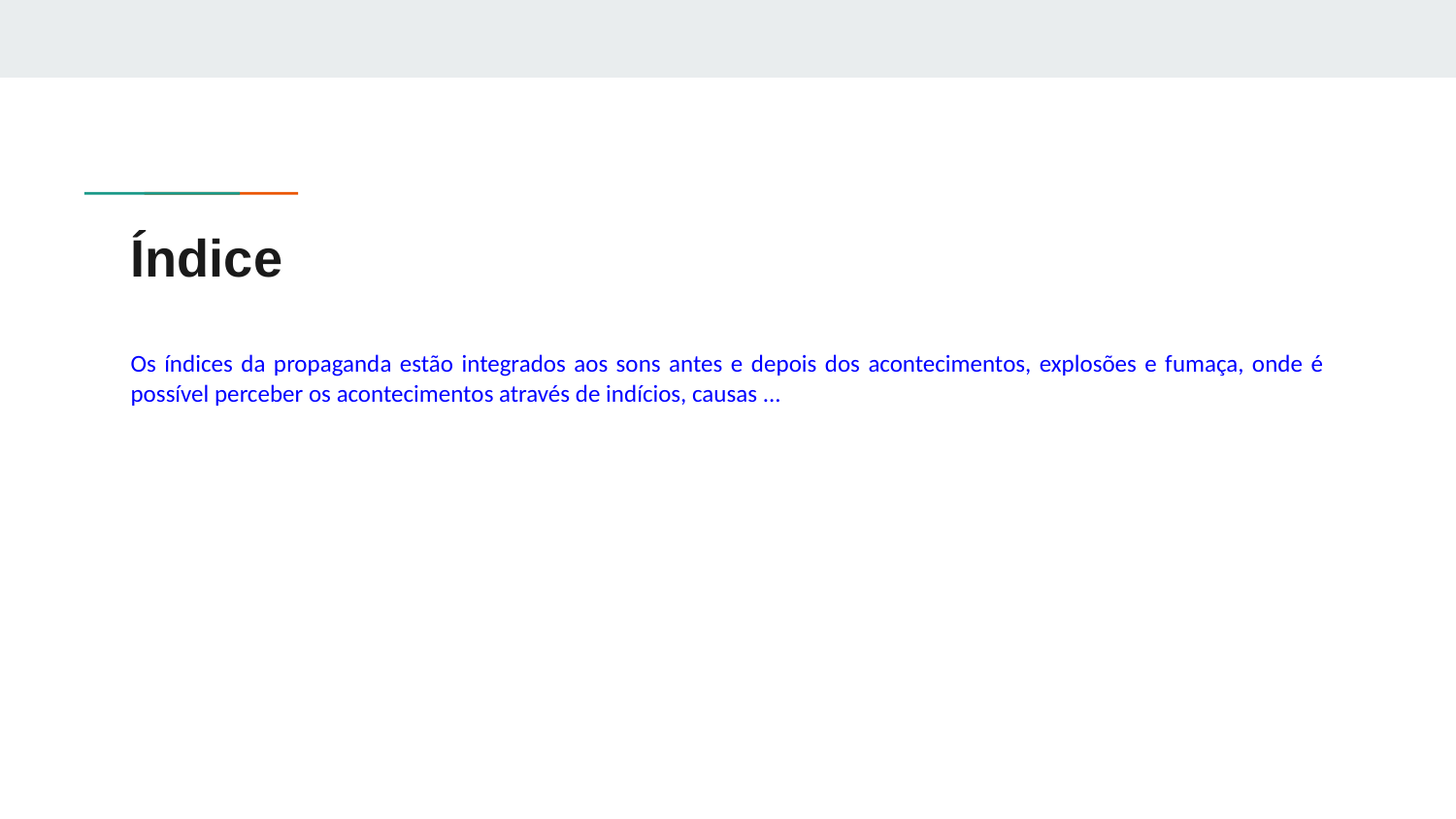

# Índice
Os índices da propaganda estão integrados aos sons antes e depois dos acontecimentos, explosões e fumaça, onde é possível perceber os acontecimentos através de indícios, causas ...